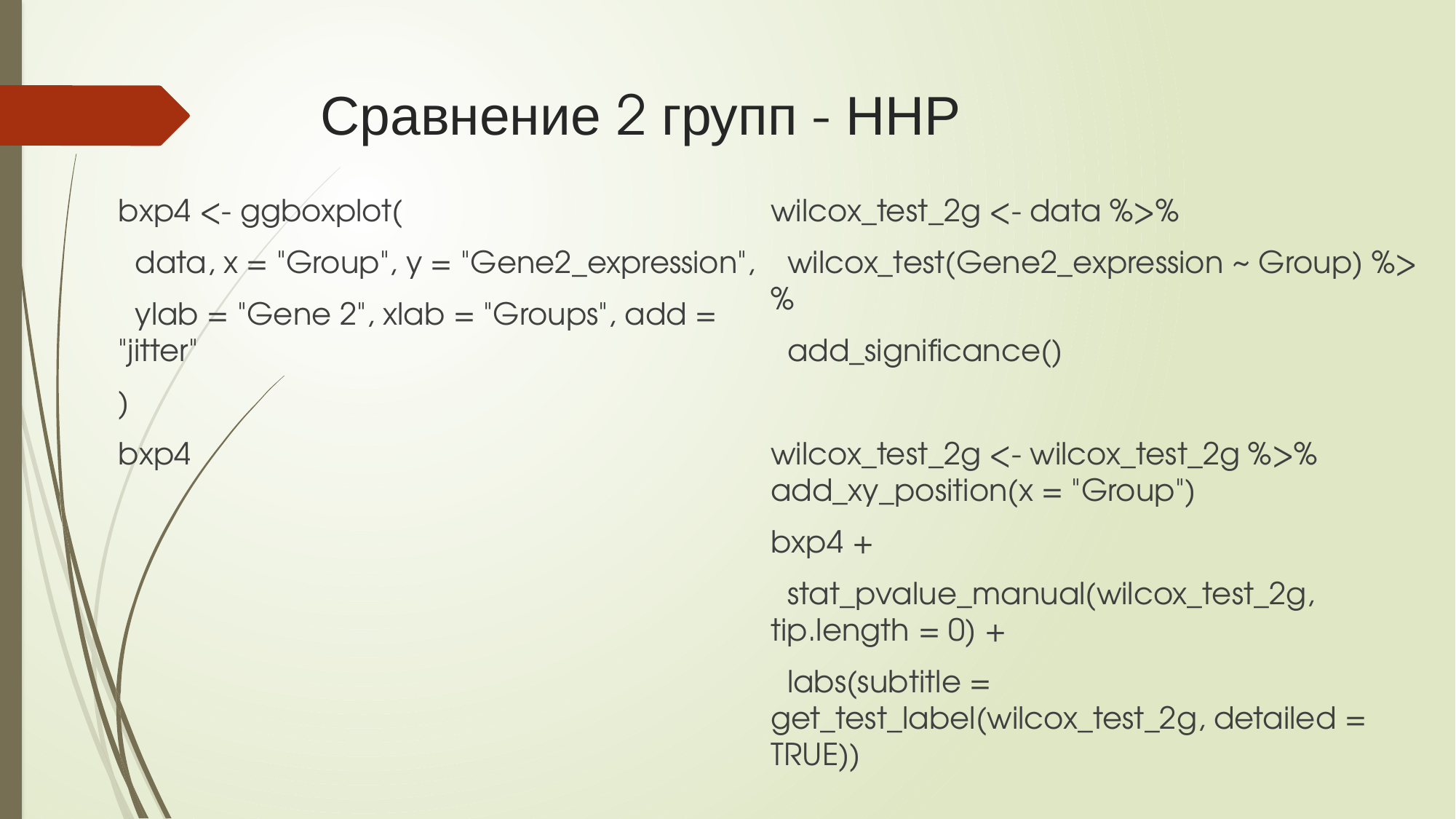

# Сравнение 2 групп - ННР
bxp4 <- ggboxplot(
  data, x = "Group", y = "Gene2_expression",
  ylab = "Gene 2", xlab = "Groups", add = "jitter"
)
bxp4

wilcox_test_2g <- data %>%
  wilcox_test(Gene2_expression ~ Group) %>%
  add_significance()

wilcox_test_2g <- wilcox_test_2g %>% add_xy_position(x = "Group")
bxp4 +
  stat_pvalue_manual(wilcox_test_2g, tip.length = 0) +
  labs(subtitle = get_test_label(wilcox_test_2g, detailed = TRUE))